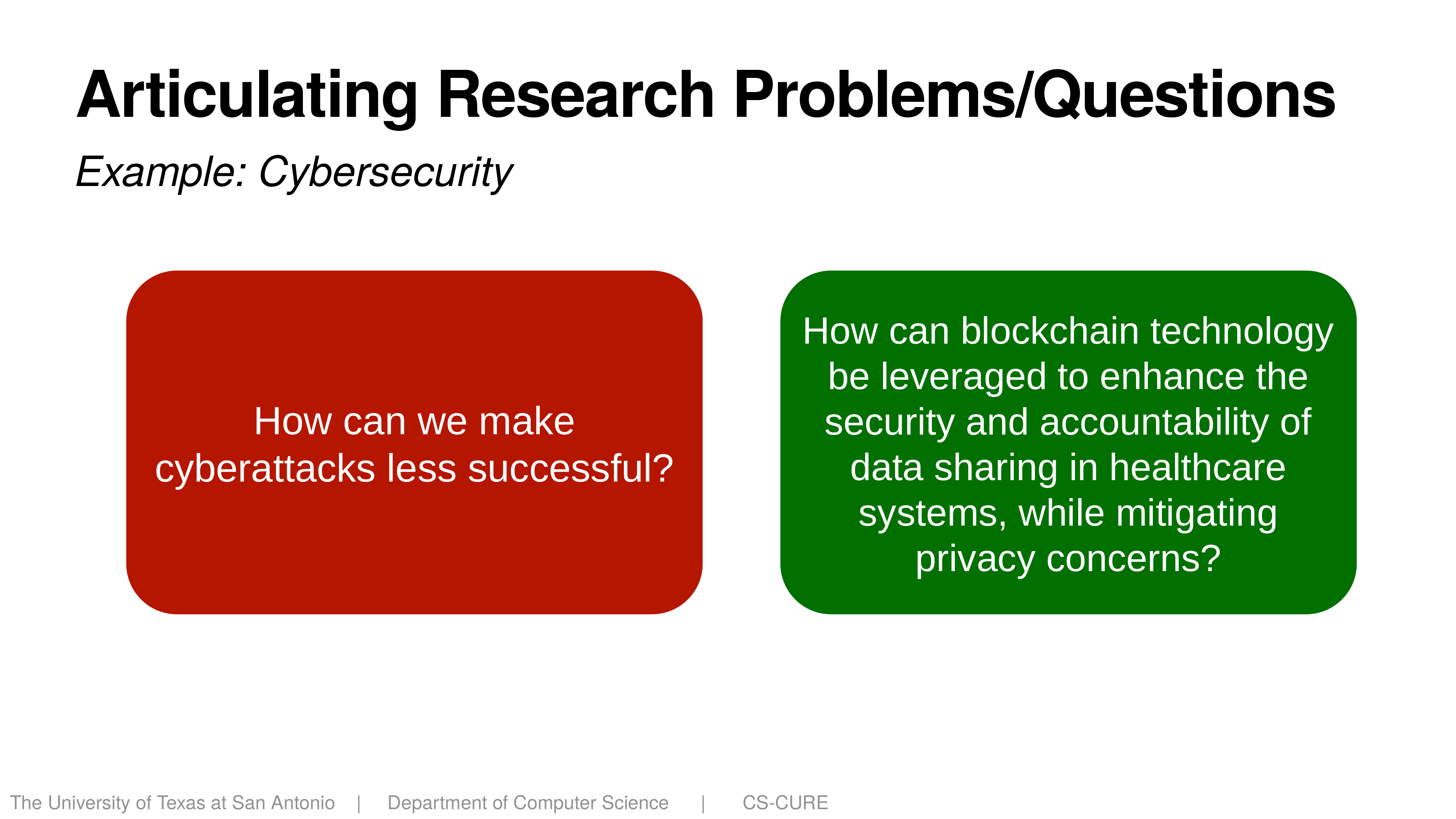

# Articulating Research Problems/Questions
Example: Cybersecurity
How can we make cyberattacks less successful?
How can blockchain technology be leveraged to enhance the security and accountability of data sharing in healthcare systems, while mitigating privacy concerns?
18